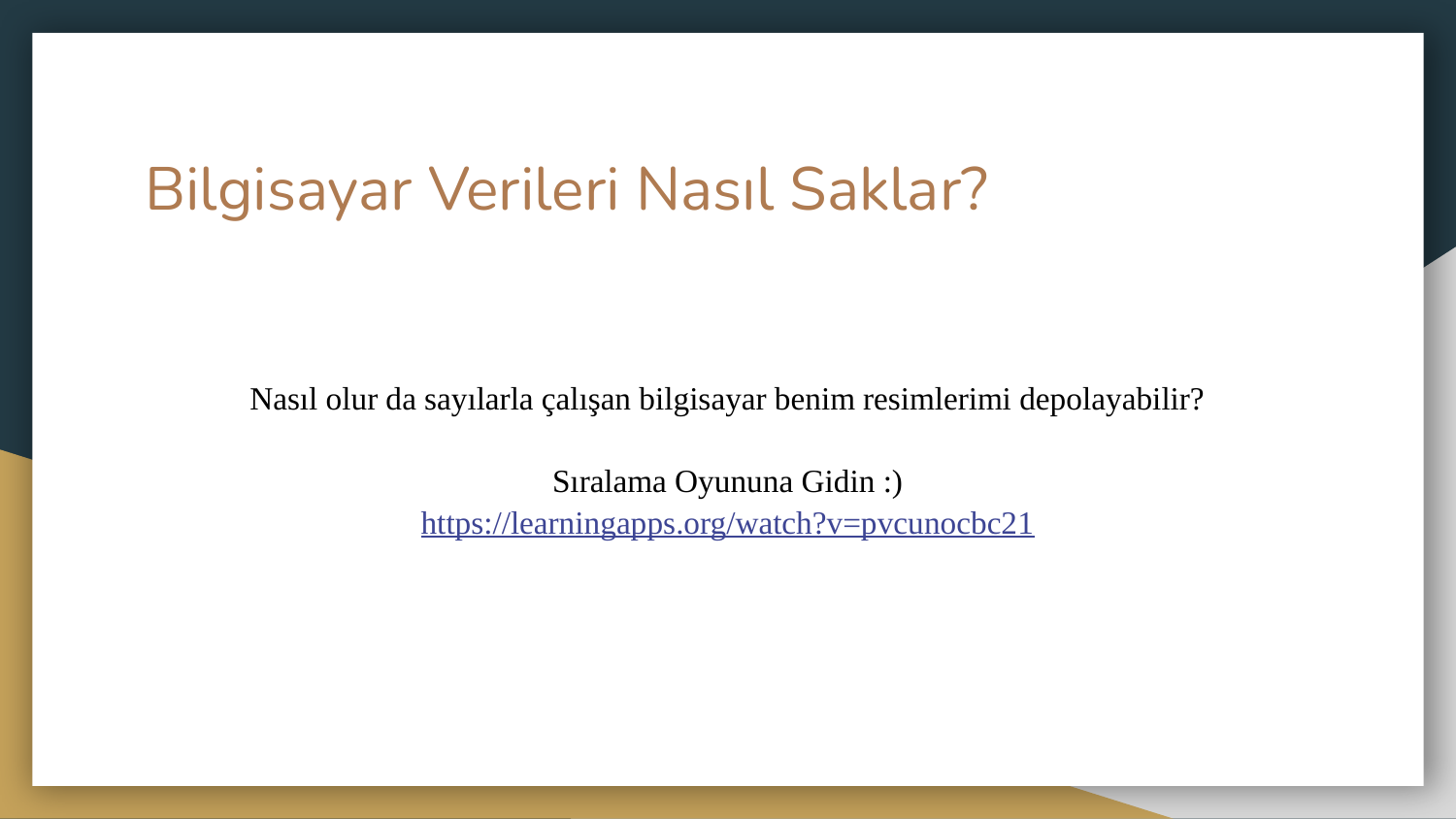

# Bilgisayar Verileri Nasıl Saklar?

Nasıl olur da sayılarla çalışan bilgisayar benim resimlerimi depolayabilir?

Sıralama Oyununa Gidin :)
https://learningapps.org/watch?v=pvcunocbc21